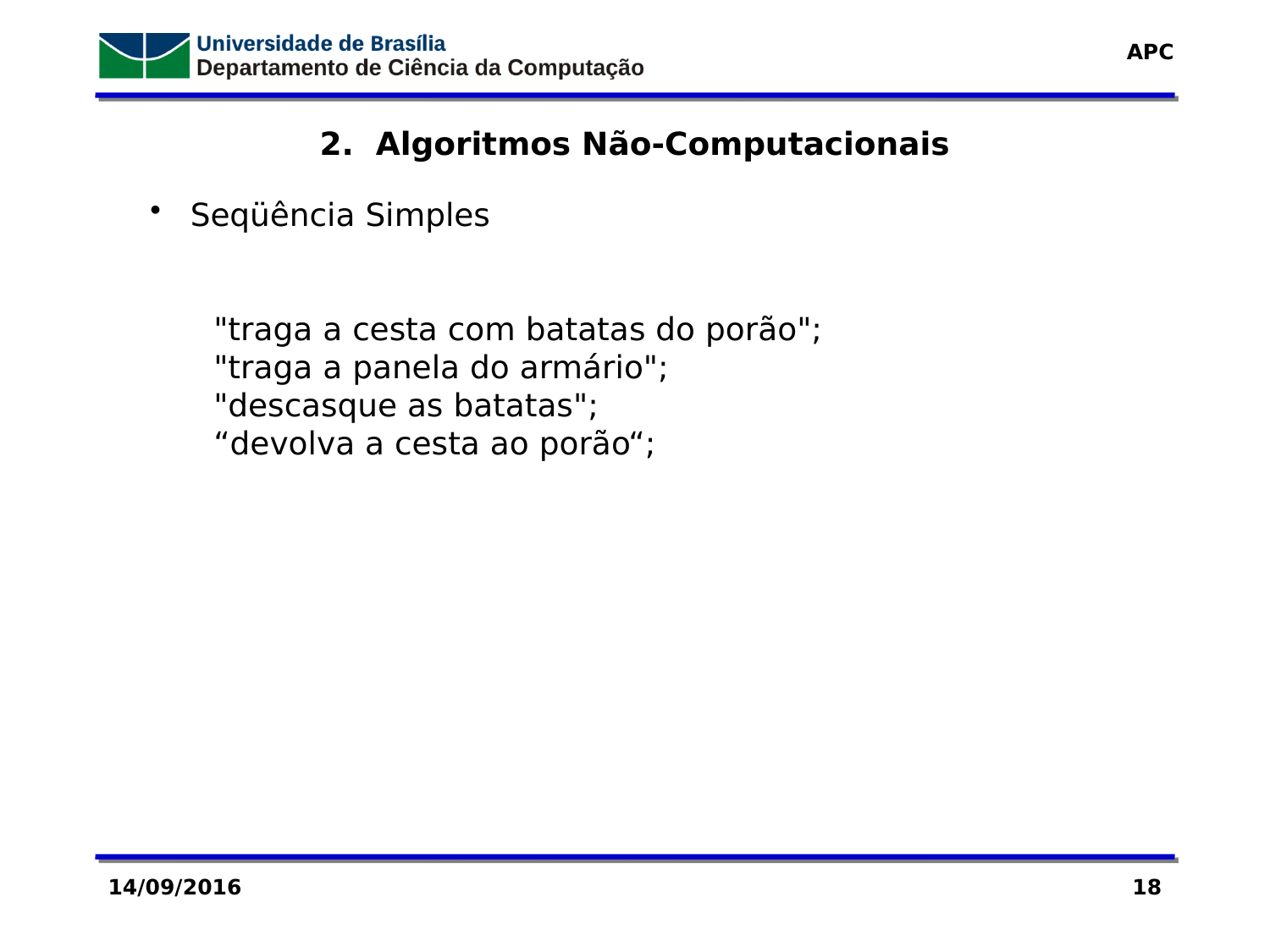

2.  Algoritmos Não-Computacionais
 Seqüência Simples

"traga a cesta com batatas do porão";
"traga a panela do armário";
"descasque as batatas";
“devolva a cesta ao porão“;
14/09/2016
18